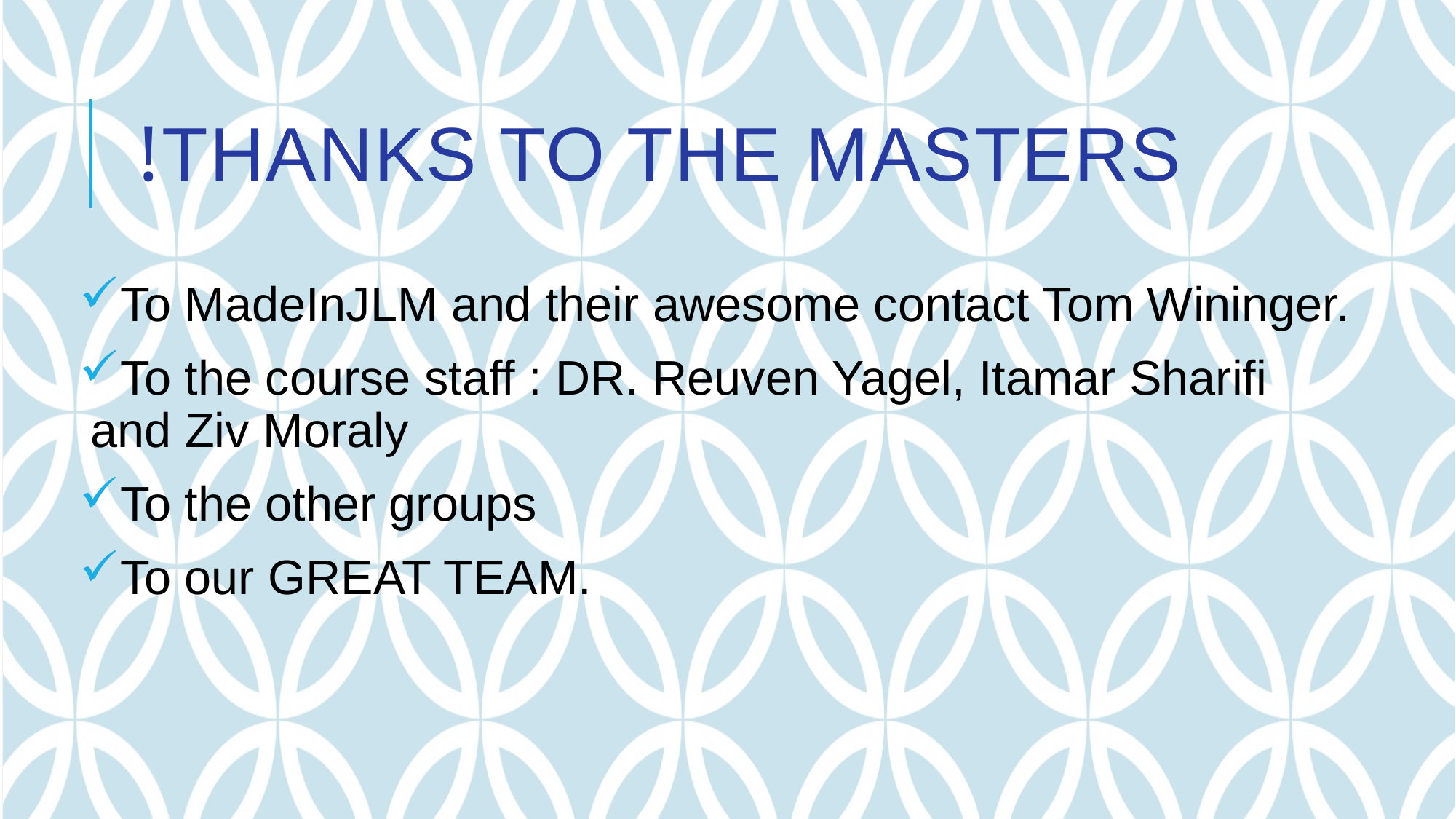

# thanks to the masters!
To MadeInJLM and their awesome contact Tom Wininger.
To the course staff : DR. Reuven Yagel, Itamar Sharifi and Ziv Moraly
To the other groups
To our GREAT TEAM.